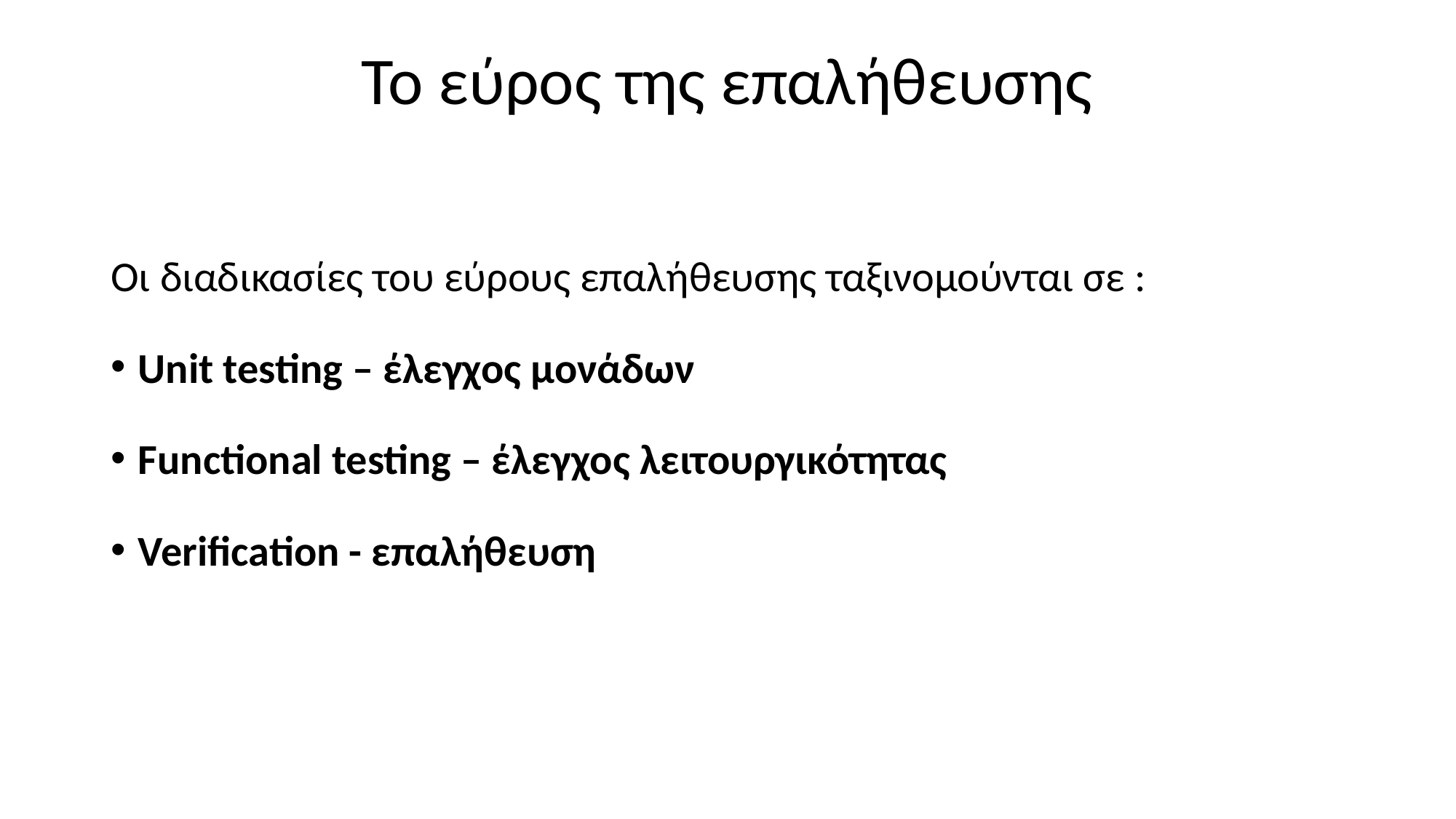

# Το εύρος της επαλήθευσης
Οι διαδικασίες του εύρους επαλήθευσης ταξινομούνται σε :
Unit testing – έλεγχος μονάδων
Functional testing – έλεγχος λειτουργικότητας
Verification - επαλήθευση